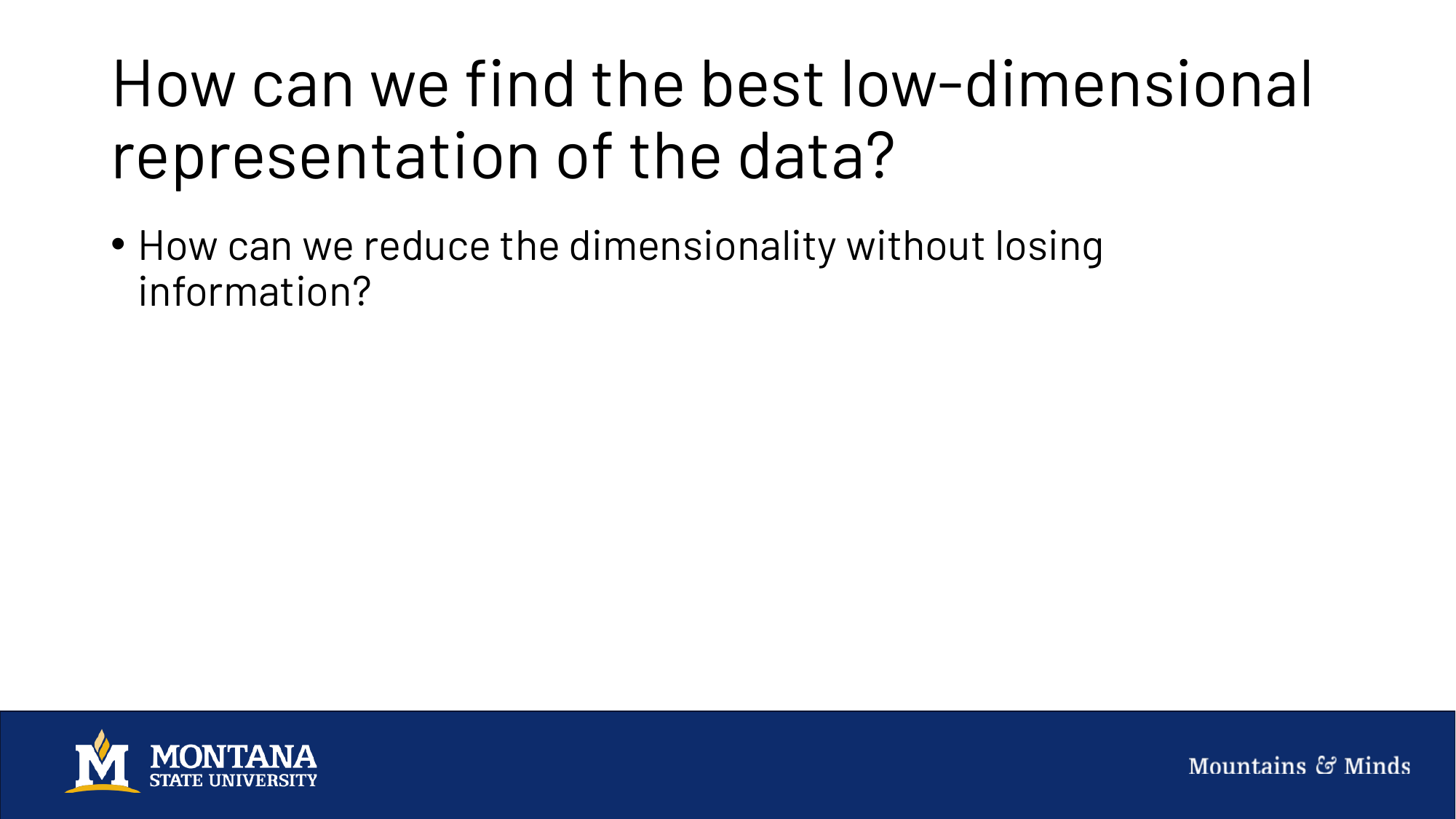

# How can we find the best low-dimensional representation of the data?
How can we reduce the dimensionality without losing information?